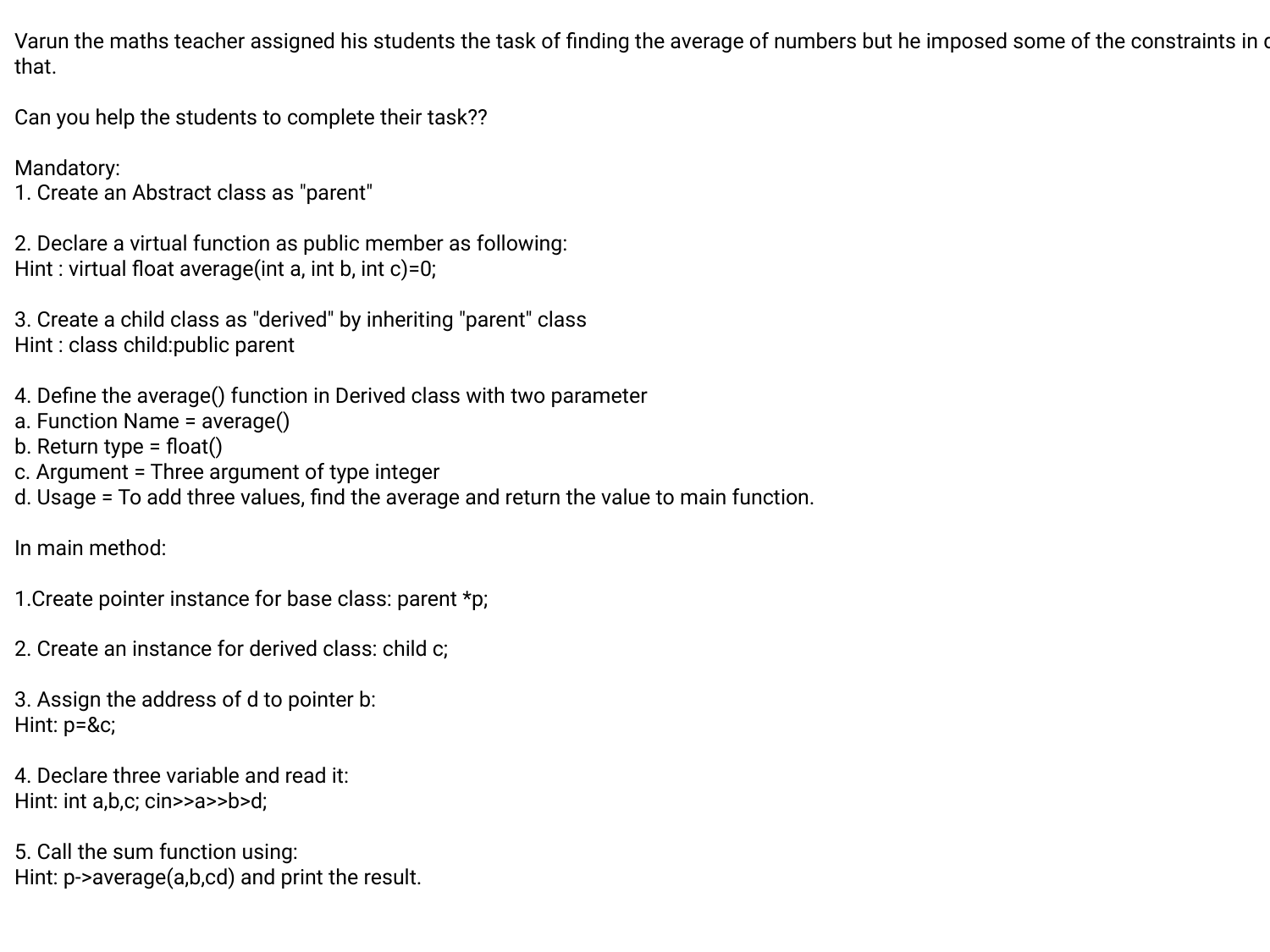

Varun the maths teacher assigned his students the task of finding the average of numbers but he imposed some of the constraints in doing that.
Can you help the students to complete their task??
Mandatory:
1. Create an Abstract class as "parent"
2. Declare a virtual function as public member as following:
Hint : virtual float average(int a, int b, int c)=0;
3. Create a child class as "derived" by inheriting "parent" class
Hint : class child:public parent
4. Define the average() function in Derived class with two parameter
a. Function Name = average()
b. Return type = float()
c. Argument = Three argument of type integer
d. Usage = To add three values, find the average and return the value to main function.
In main method:
1.Create pointer instance for base class: parent *p;
2. Create an instance for derived class: child c;
3. Assign the address of d to pointer b:
Hint: p=&c;
4. Declare three variable and read it:
Hint: int a,b,c; cin>>a>>b>d;
5. Call the sum function using:
Hint: p->average(a,b,cd) and print the result.